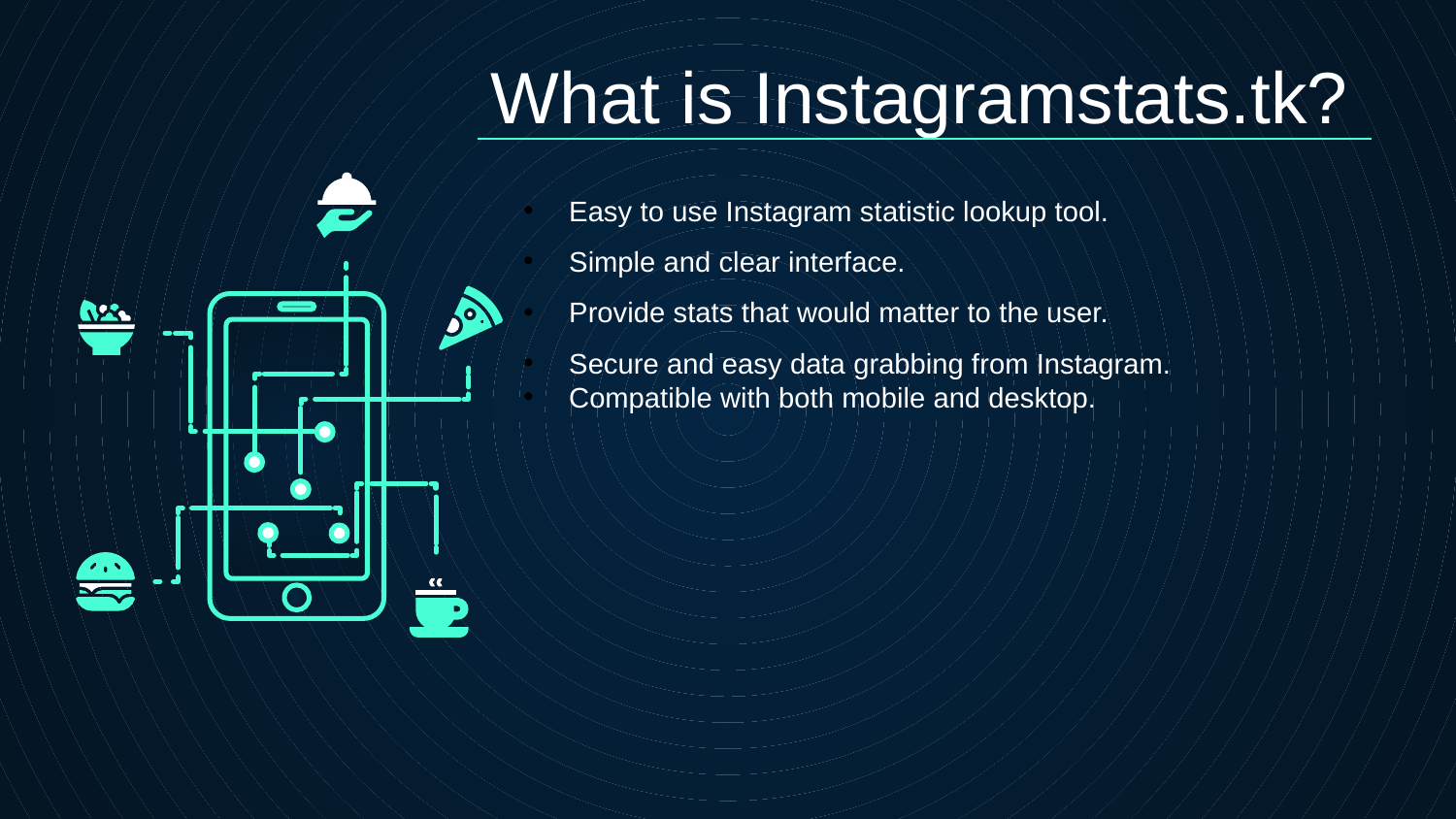

# What is Instagramstats.tk?
Easy to use Instagram statistic lookup tool.
Simple and clear interface.
Provide stats that would matter to the user.
Secure and easy data grabbing from Instagram.
Compatible with both mobile and desktop.